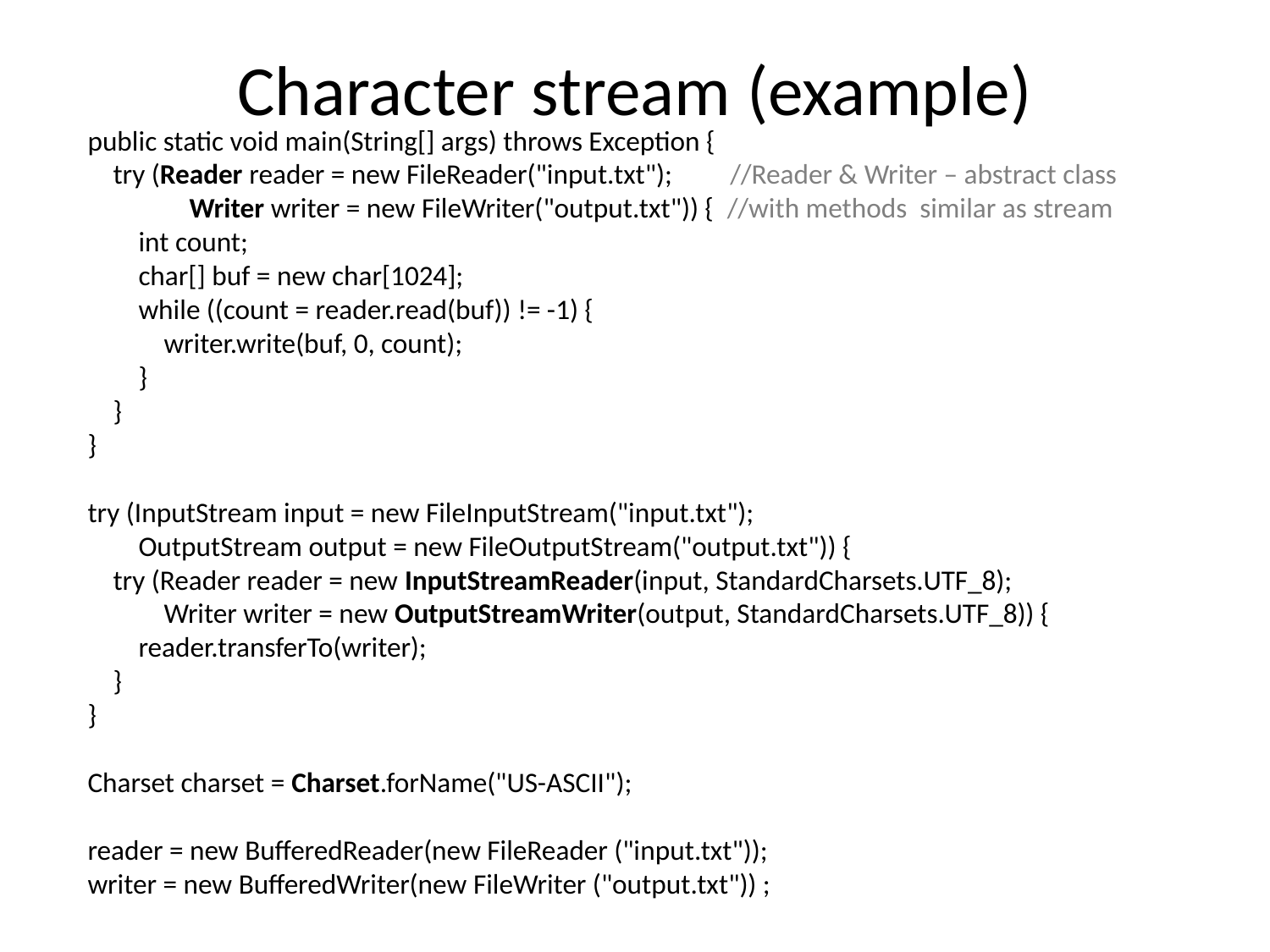

# Character stream (example)
public static void main(String[] args) throws Exception {
    try (Reader reader = new FileReader("input.txt");         //Reader & Writer – abstract class
                Writer writer = new FileWriter("output.txt")) {  //with methods  similar as stream
        int count;
        char[] buf = new char[1024];
        while ((count = reader.read(buf)) != -1) {
            writer.write(buf, 0, count);
        }
    }
}

try (InputStream input = new FileInputStream("input.txt");
        OutputStream output = new FileOutputStream("output.txt")) {
    try (Reader reader = new InputStreamReader(input, StandardCharsets.UTF_8);
            Writer writer = new OutputStreamWriter(output, StandardCharsets.UTF_8)) {
        reader.transferTo(writer);
    }
}

Charset charset = Charset.forName("US-ASCII");

reader = new BufferedReader(new FileReader ("input.txt"));
writer = new BufferedWriter(new FileWriter ("output.txt")) ;